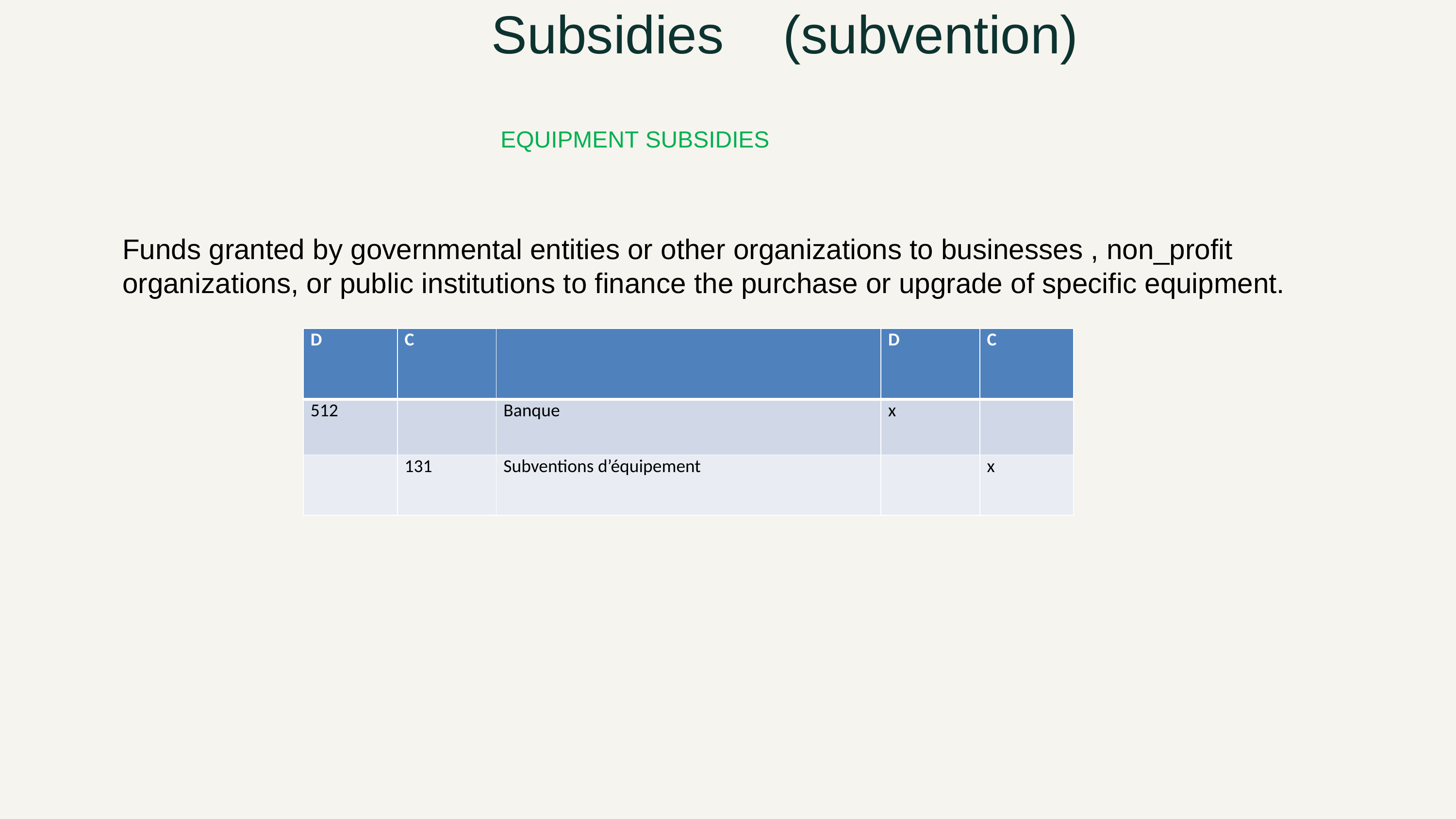

Subsidies    (subvention)
EQUIPMENT SUBSIDIES
Funds granted by governmental entities or other organizations to businesses , non_profit organizations, or public institutions to finance the purchase or upgrade of specific equipment.
| D | C |  | D | C |
| --- | --- | --- | --- | --- |
| 512 |  | Banque | x |  |
|  | 131 | Subventions d’équipement |  | x |